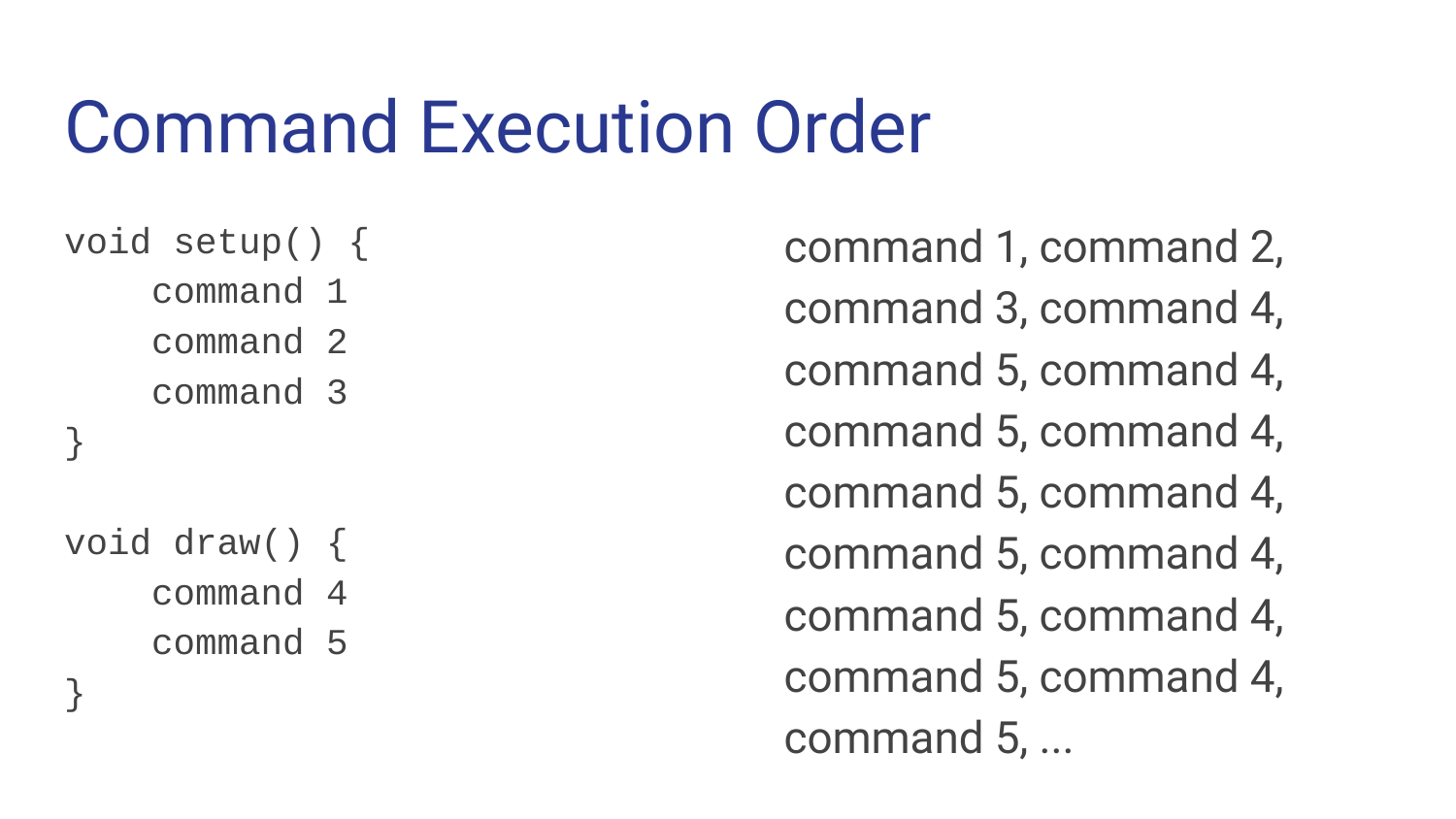

# Command Execution Order
void setup() {
    command 1
    command 2
    command 3
}
void draw() {
    command 4
    command 5
}
command 1, command 2, command 3, command 4, command 5, command 4, command 5, command 4, command 5, command 4, command 5, command 4, command 5, command 4, command 5, command 4, command 5, ...